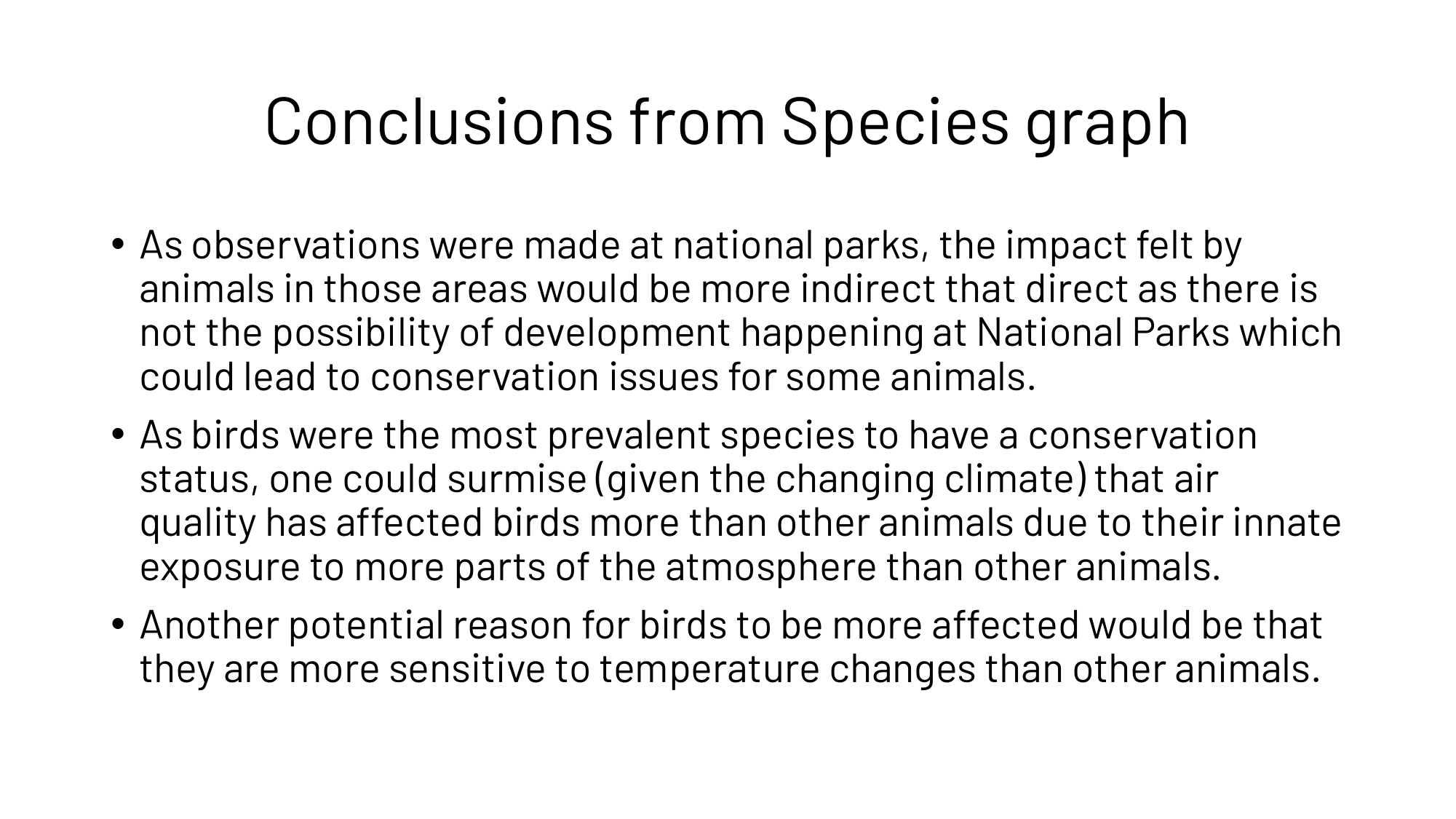

# Conclusions from Species graph
As observations were made at national parks, the impact felt by animals in those areas would be more indirect that direct as there is not the possibility of development happening at National Parks which could lead to conservation issues for some animals.
As birds were the most prevalent species to have a conservation status, one could surmise (given the changing climate) that air quality has affected birds more than other animals due to their innate exposure to more parts of the atmosphere than other animals.
Another potential reason for birds to be more affected would be that they are more sensitive to temperature changes than other animals.